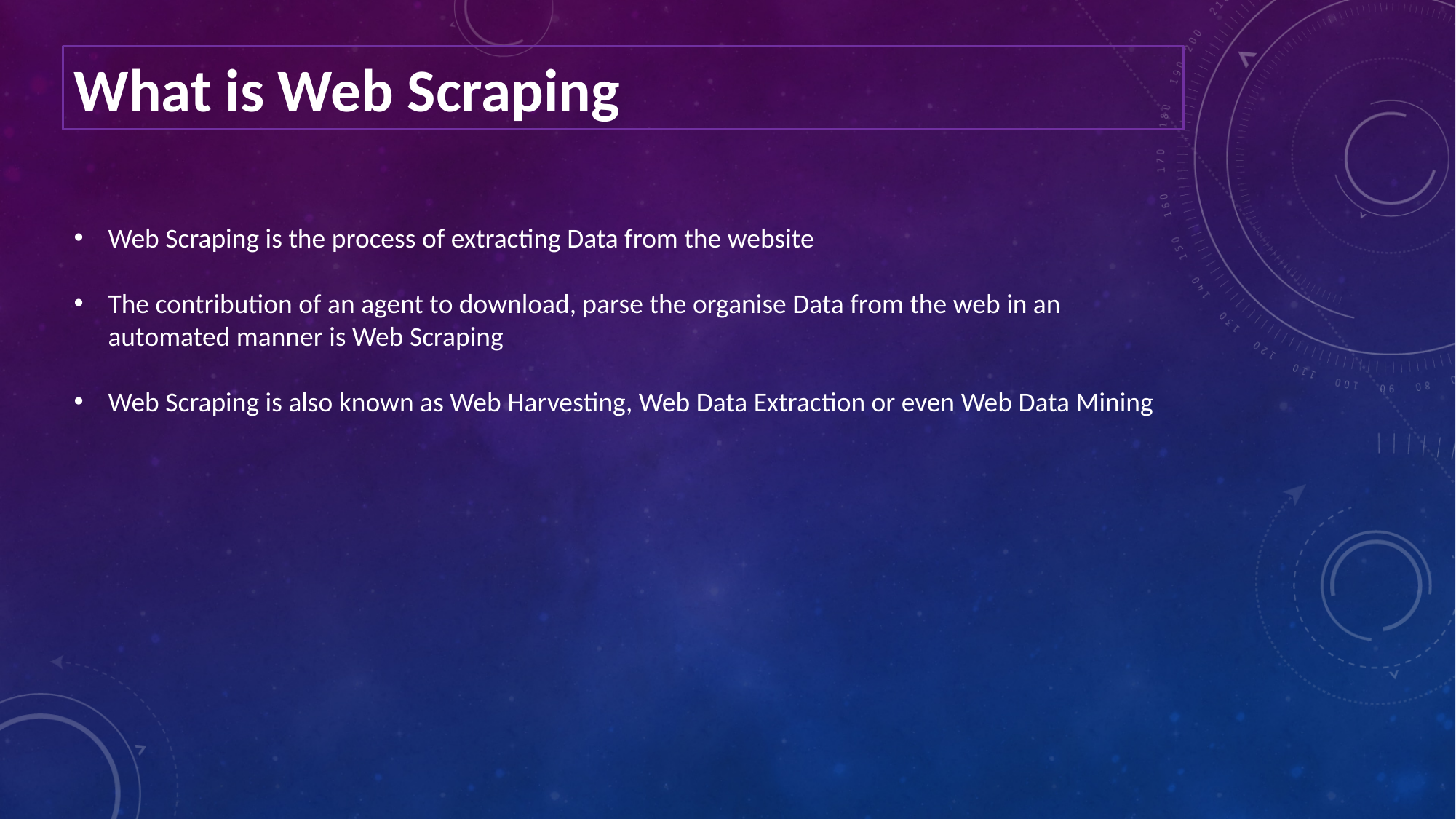

What is Web Scraping
Web Scraping is the process of extracting Data from the website

The contribution of an agent to download, parse the organise Data from the web in an automated manner is Web Scraping

Web Scraping is also known as Web Harvesting, Web Data Extraction or even Web Data Mining